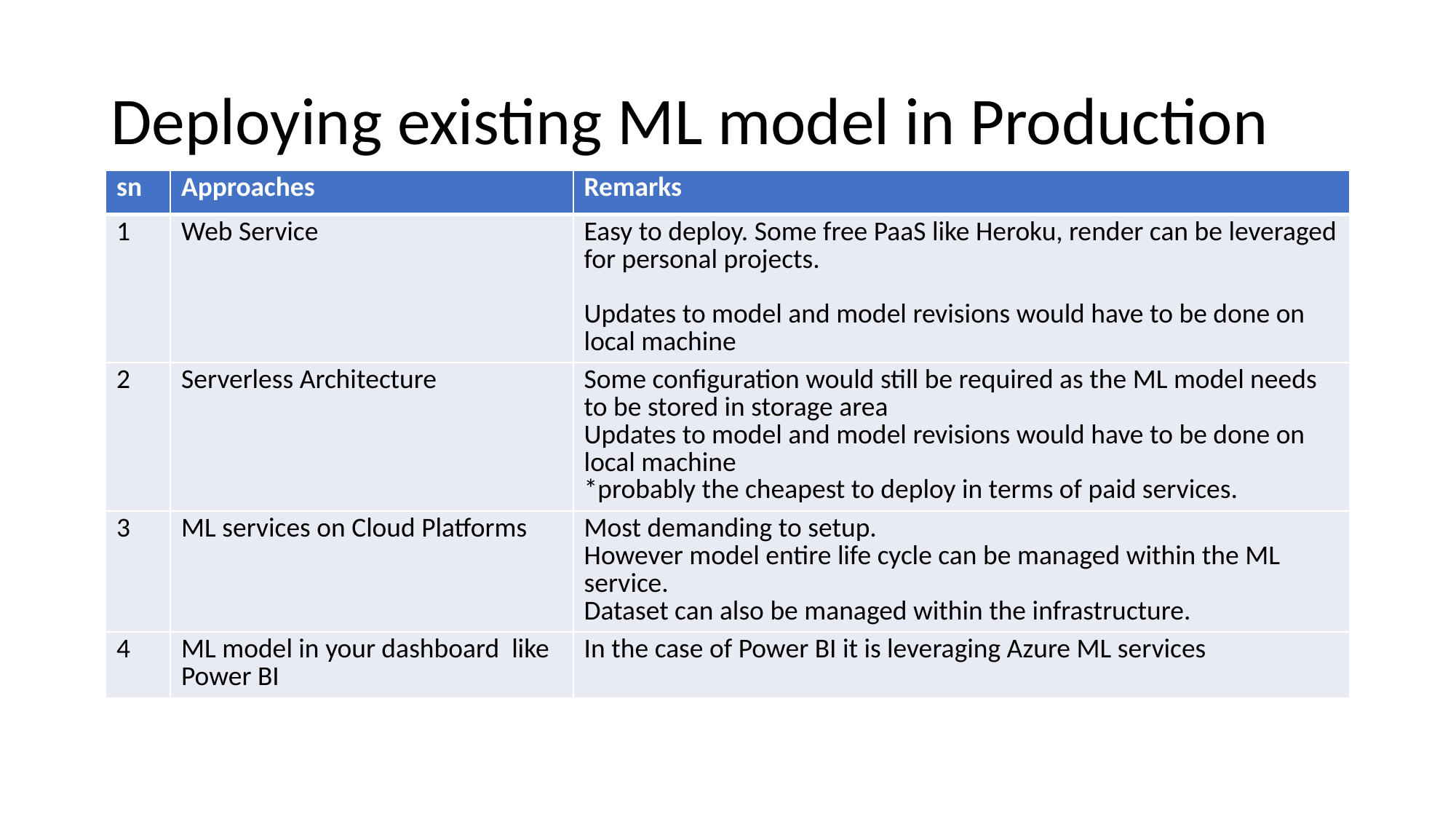

# Deploying existing ML model in Production
| sn | Approaches | Remarks |
| --- | --- | --- |
| 1 | Web Service | Easy to deploy. Some free PaaS like Heroku, render can be leveraged for personal projects. Updates to model and model revisions would have to be done on local machine |
| 2 | Serverless Architecture | Some configuration would still be required as the ML model needs to be stored in storage area Updates to model and model revisions would have to be done on local machine \*probably the cheapest to deploy in terms of paid services. |
| 3 | ML services on Cloud Platforms | Most demanding to setup. However model entire life cycle can be managed within the ML service. Dataset can also be managed within the infrastructure. |
| 4 | ML model in your dashboard like Power BI | In the case of Power BI it is leveraging Azure ML services |